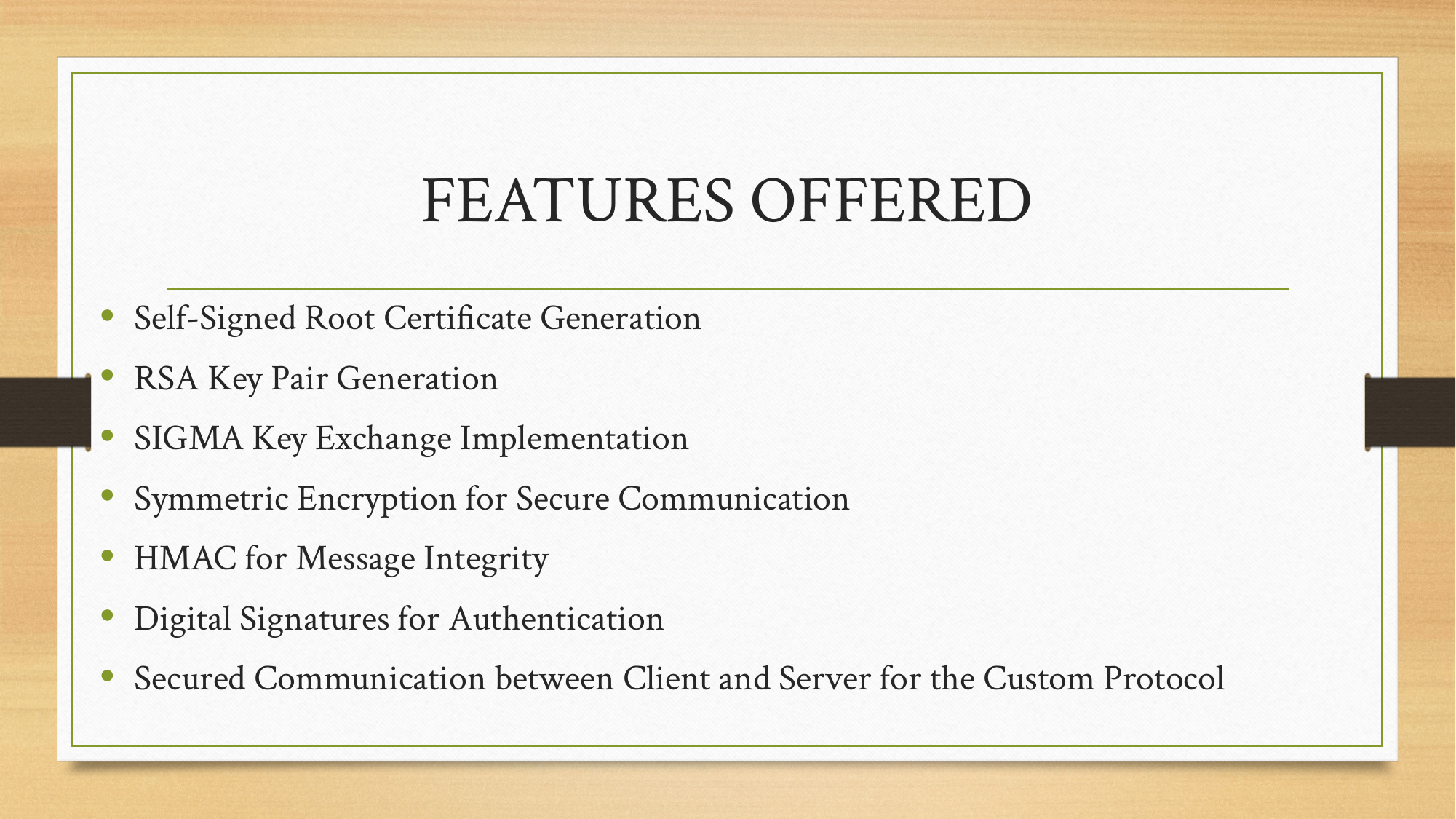

# FEATURES OFFERED
Self-Signed Root Certificate Generation
RSA Key Pair Generation
SIGMA Key Exchange Implementation
Symmetric Encryption for Secure Communication
HMAC for Message Integrity
Digital Signatures for Authentication
Secured Communication between Client and Server for the Custom Protocol